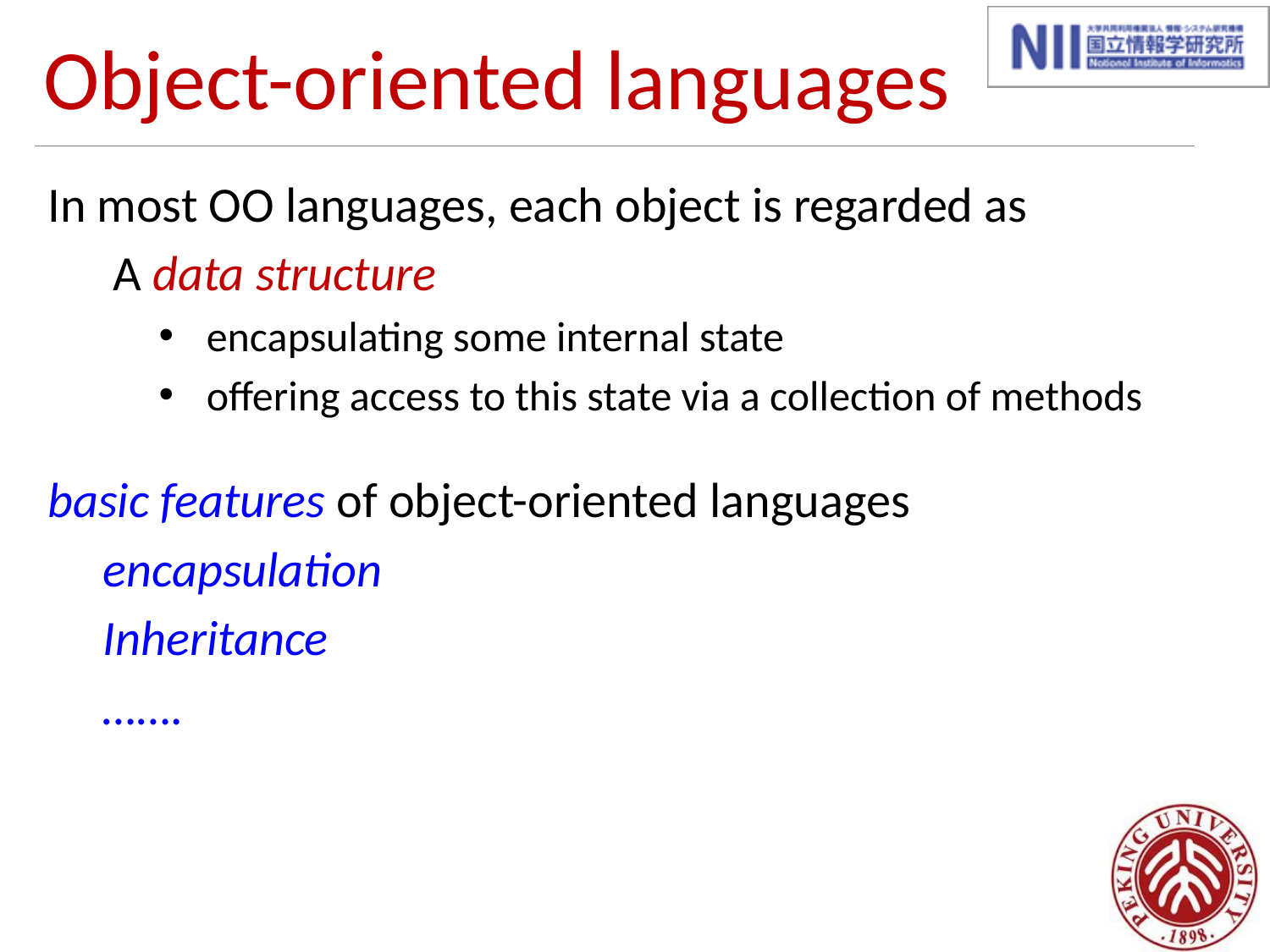

# Object-oriented languages
In most OO languages, each object is regarded as
 A data structure
encapsulating some internal state
offering access to this state via a collection of methods

basic features of object-oriented languages
encapsulation
Inheritance
…….